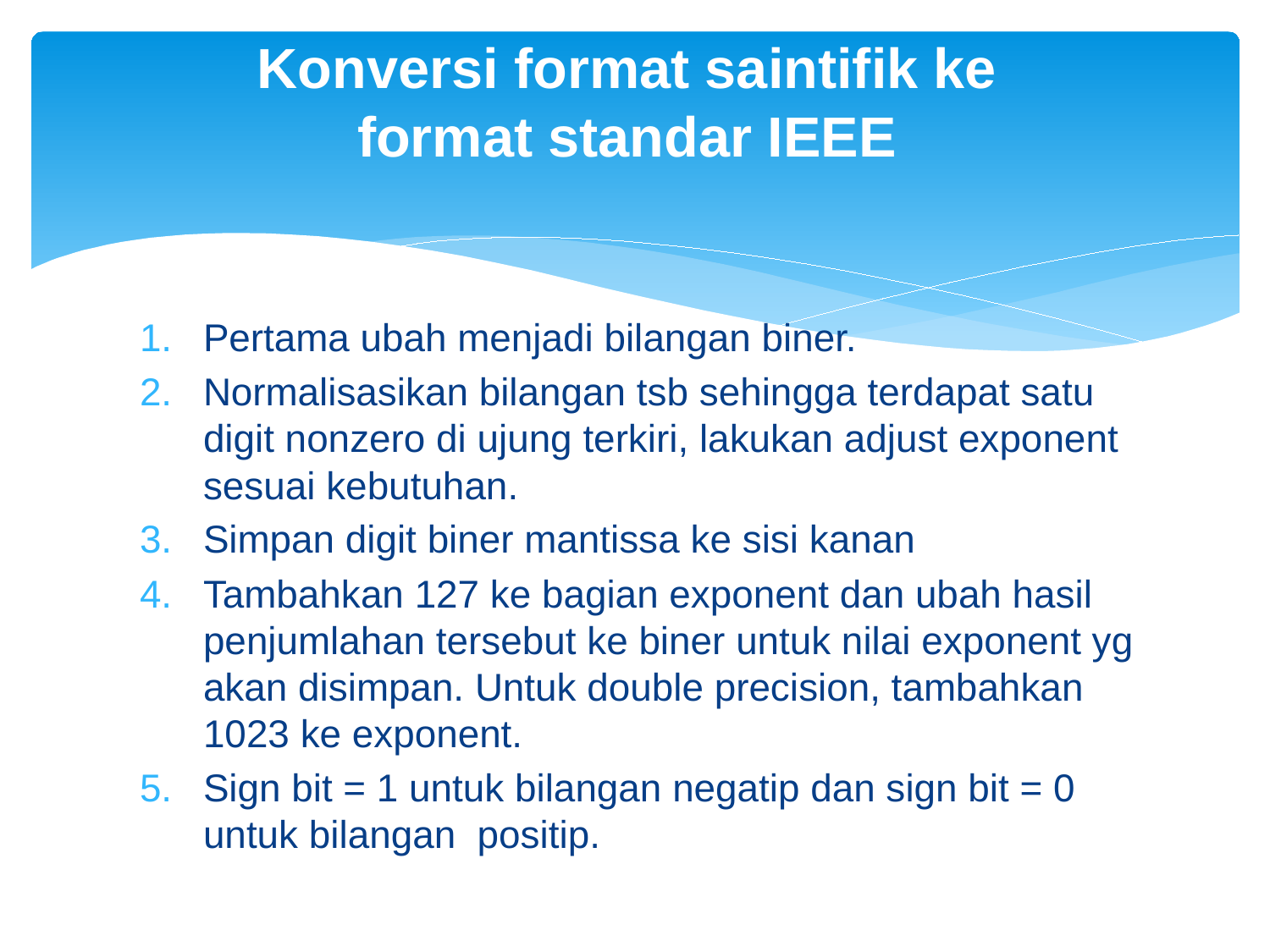

# Konversi format saintifik ke format standar IEEE
Pertama ubah menjadi bilangan biner.
Normalisasikan bilangan tsb sehingga terdapat satu digit nonzero di ujung terkiri, lakukan adjust exponent sesuai kebutuhan.
Simpan digit biner mantissa ke sisi kanan
Tambahkan 127 ke bagian exponent dan ubah hasil penjumlahan tersebut ke biner untuk nilai exponent yg akan disimpan. Untuk double precision, tambahkan 1023 ke exponent.
Sign bit = 1 untuk bilangan negatip dan sign bit = 0 untuk bilangan  positip.